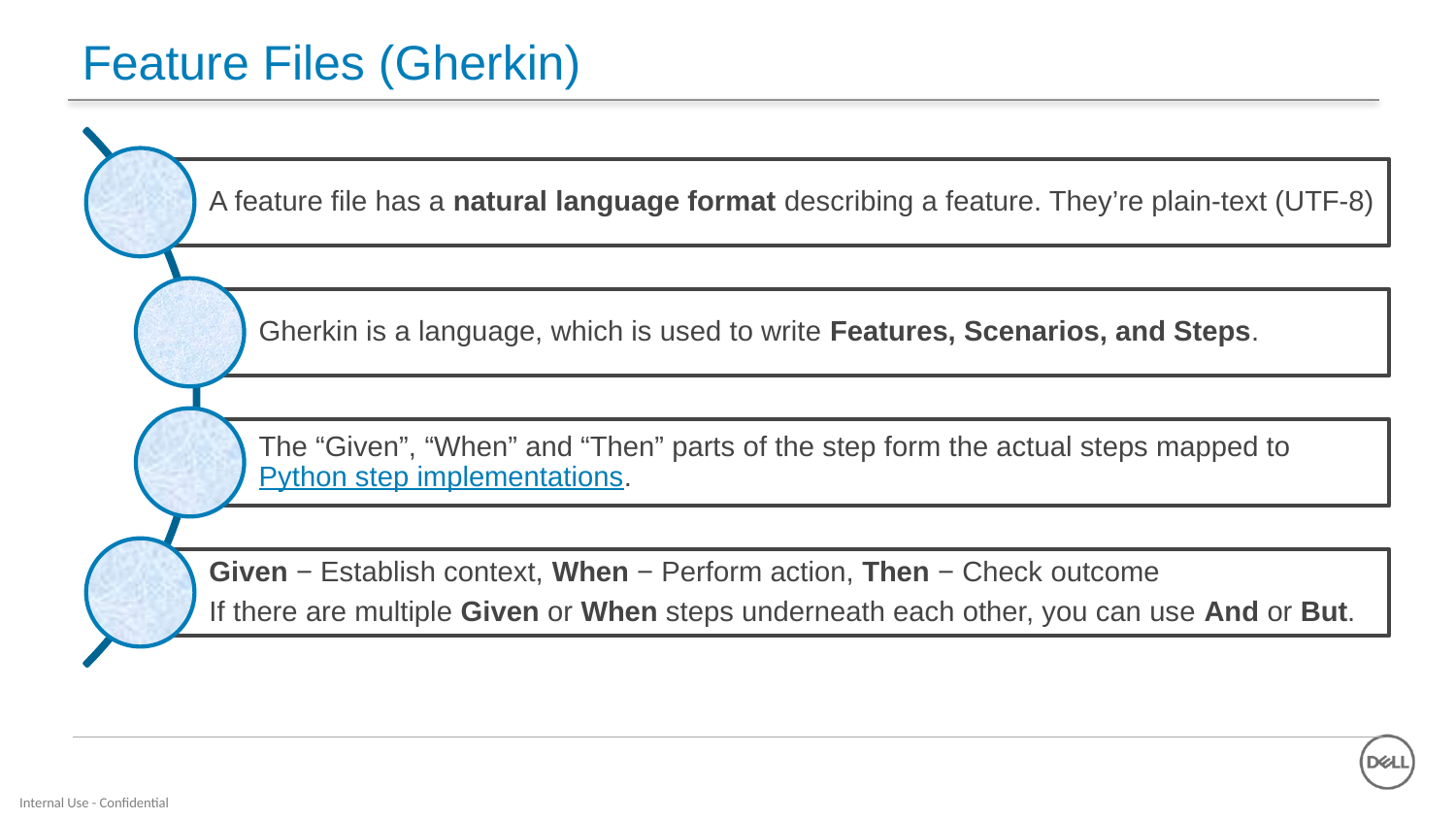

# Feature Files (Gherkin)
A feature file has a natural language format describing a feature. They’re plain-text (UTF-8)
Gherkin is a language, which is used to write Features, Scenarios, and Steps.
The “Given”, “When” and “Then” parts of the step form the actual steps mapped to Python step implementations.
Given − Establish context, When − Perform action, Then − Check outcome
If there are multiple Given or When steps underneath each other, you can use And or But.